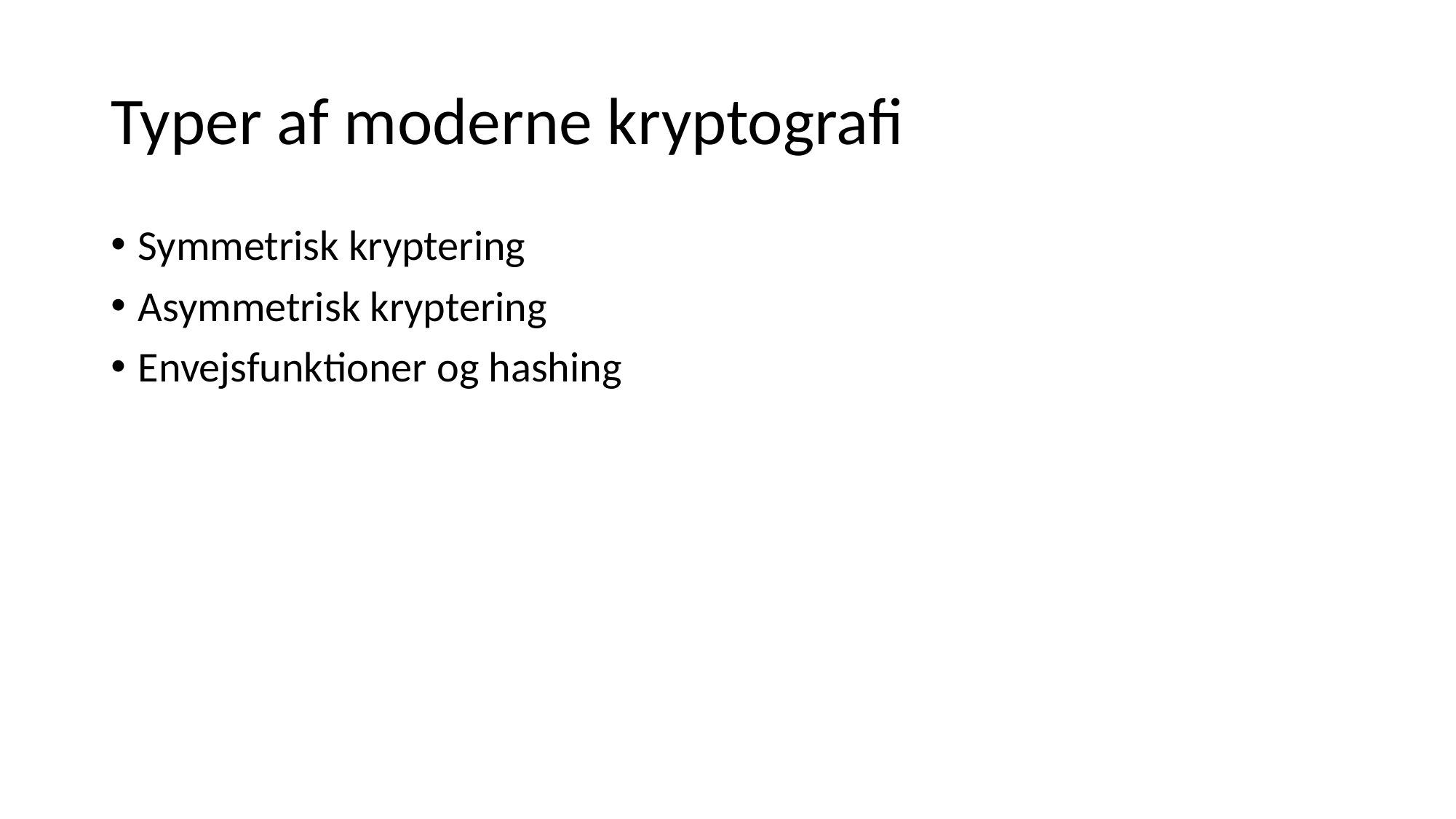

# Typer af moderne kryptografi
Symmetrisk kryptering
Asymmetrisk kryptering
Envejsfunktioner og hashing